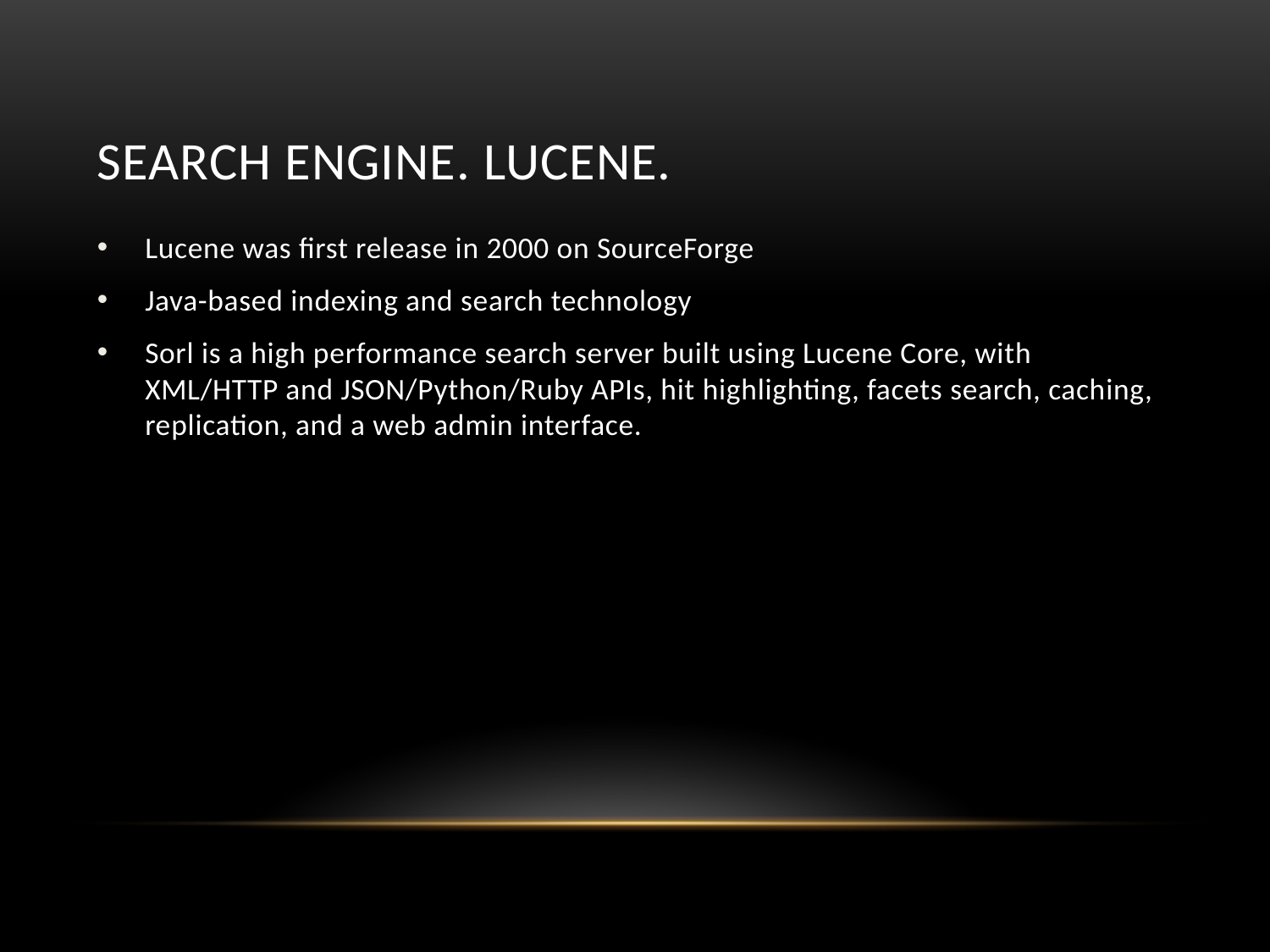

# Search engine. Lucene.
Lucene was first release in 2000 on SourceForge
Java-based indexing and search technology
Sorl is a high performance search server built using Lucene Core, with XML/HTTP and JSON/Python/Ruby APIs, hit highlighting, facets search, caching, replication, and a web admin interface.